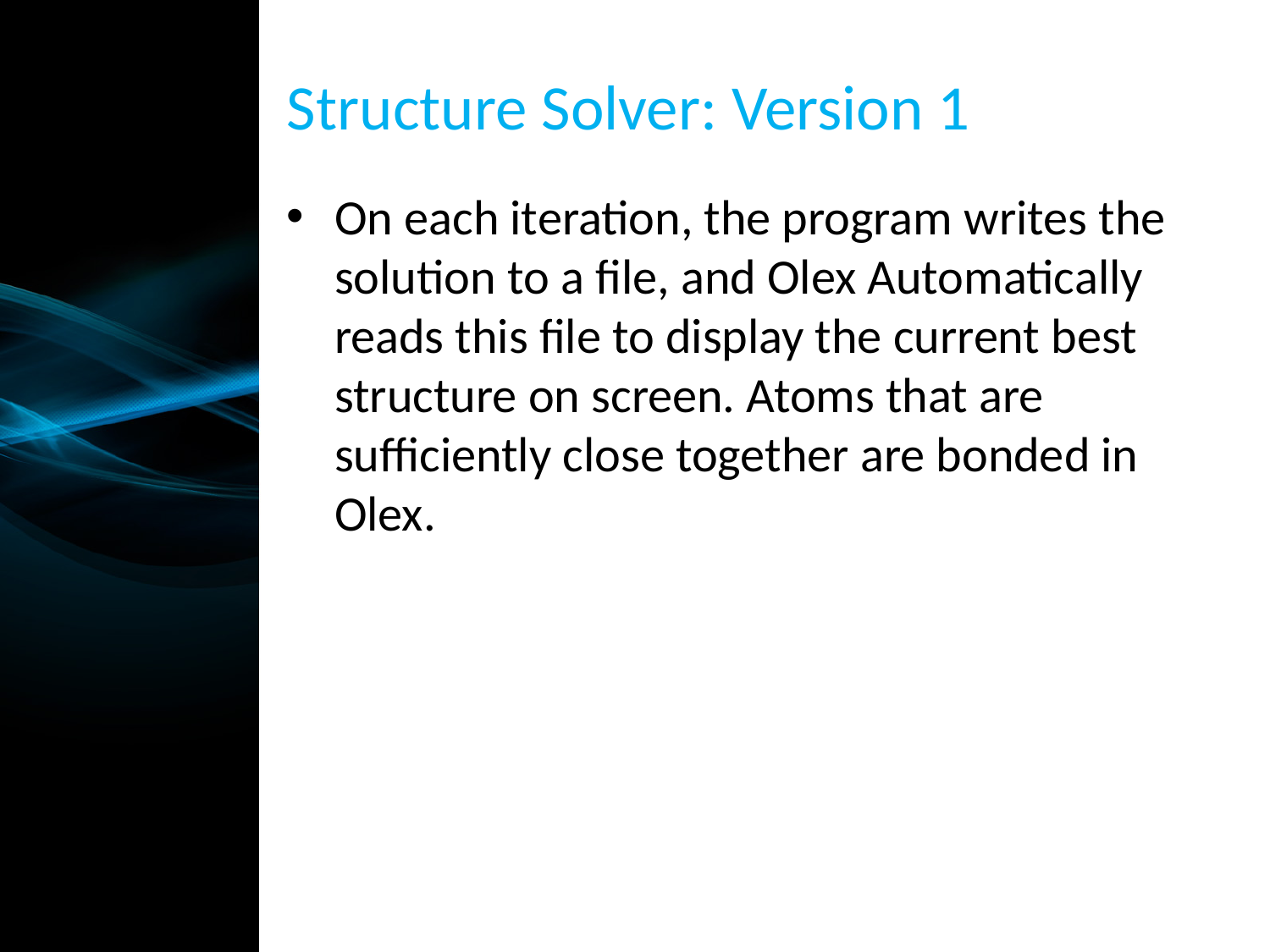

Structure Solver: Version 1
On each iteration, the program writes the solution to a file, and Olex Automatically reads this file to display the current best structure on screen. Atoms that are sufficiently close together are bonded in Olex.